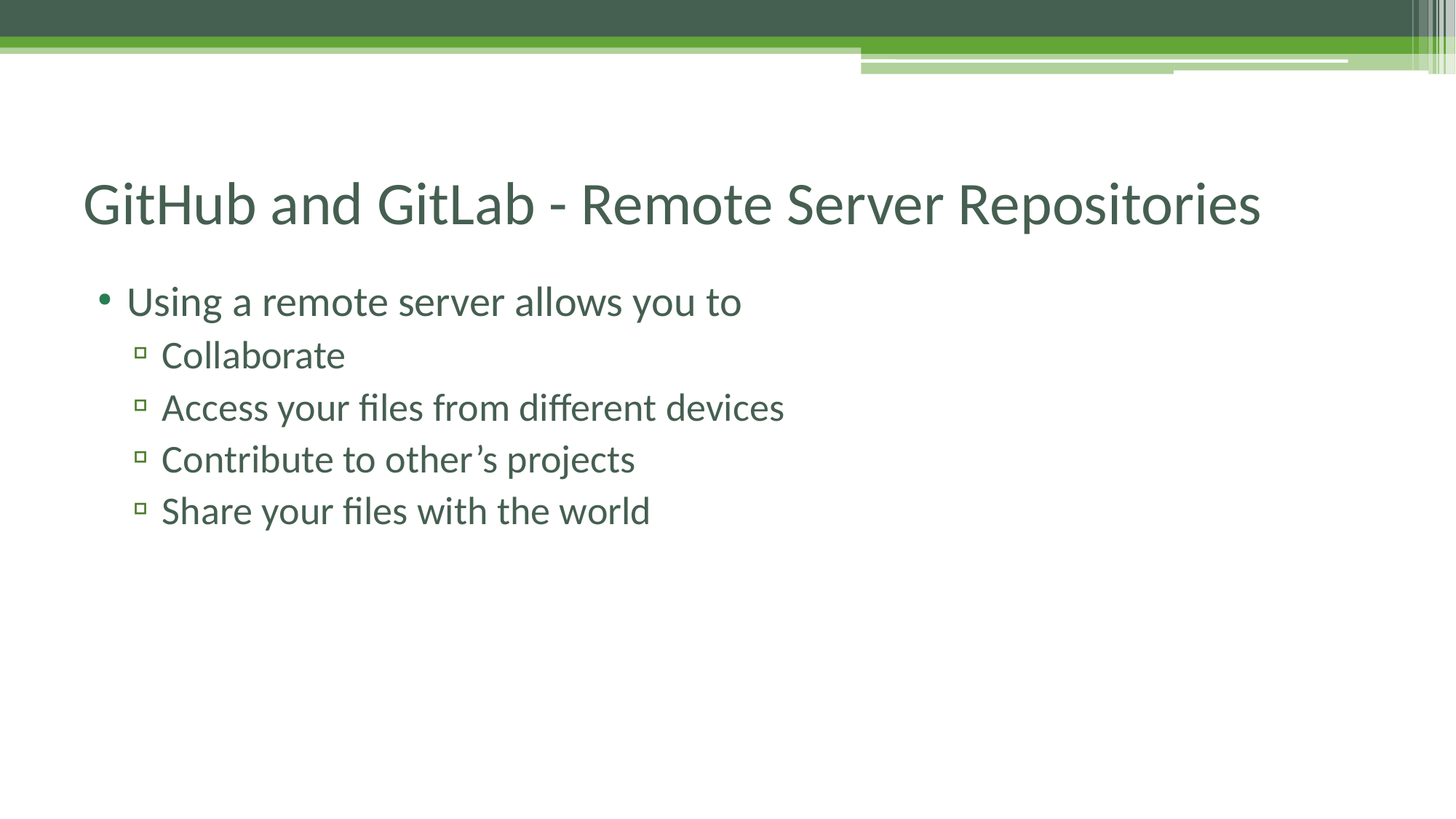

# GitHub and GitLab - Remote Server Repositories
Using a remote server allows you to
Collaborate
Access your files from different devices
Contribute to other’s projects
Share your files with the world